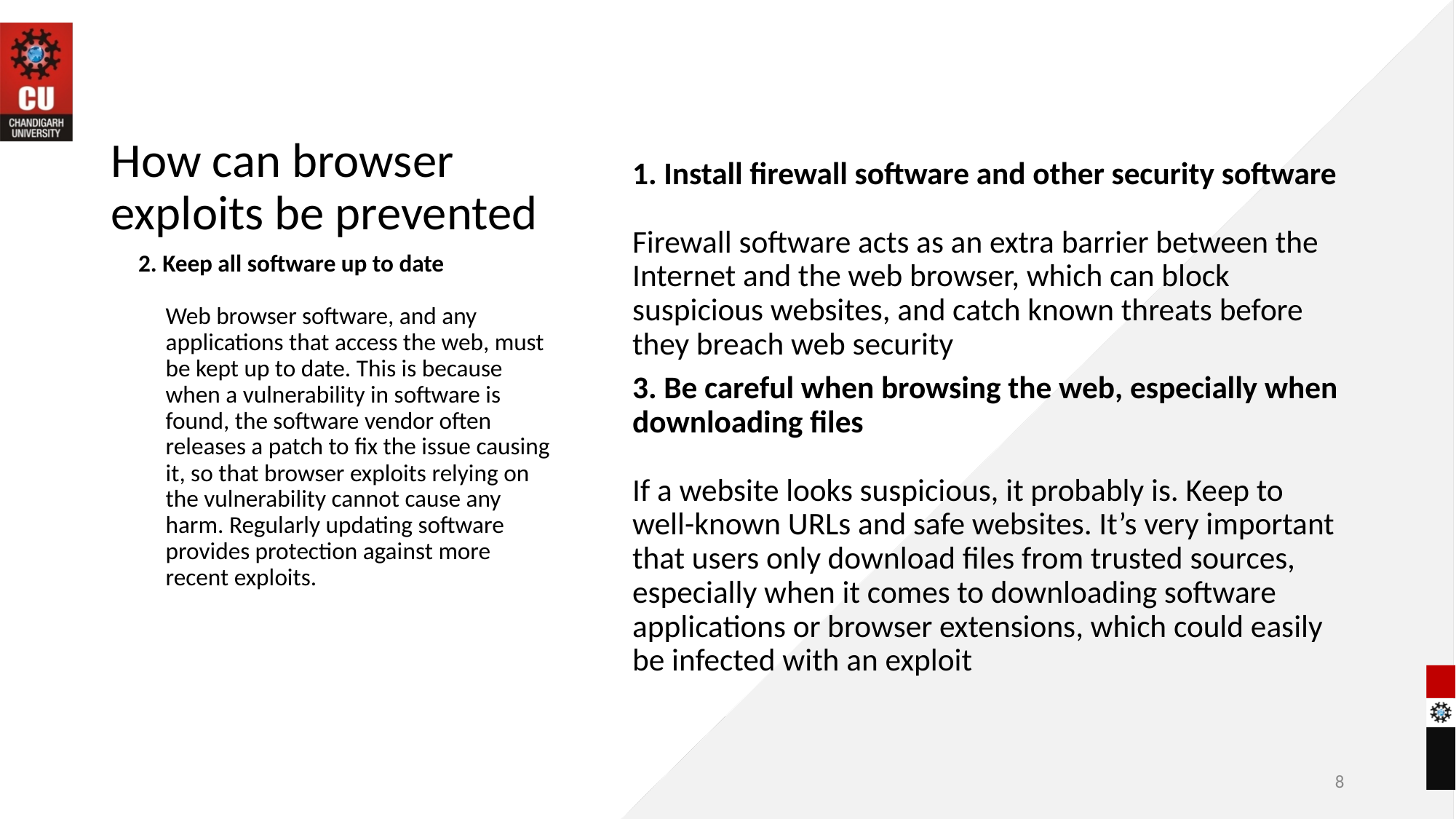

# How can browser exploits be prevented
1. Install firewall software and other security software
Firewall software acts as an extra barrier between the Internet and the web browser, which can block suspicious websites, and catch known threats before they breach web security
3. Be careful when browsing the web, especially when downloading files
If a website looks suspicious, it probably is. Keep to well-known URLs and safe websites. It’s very important that users only download files from trusted sources, especially when it comes to downloading software applications or browser extensions, which could easily be infected with an exploit

2. Keep all software up to date
Web browser software, and any applications that access the web, must be kept up to date. This is because when a vulnerability in software is found, the software vendor often releases a patch to fix the issue causing it, so that browser exploits relying on the vulnerability cannot cause any harm. Regularly updating software provides protection against more recent exploits.
8